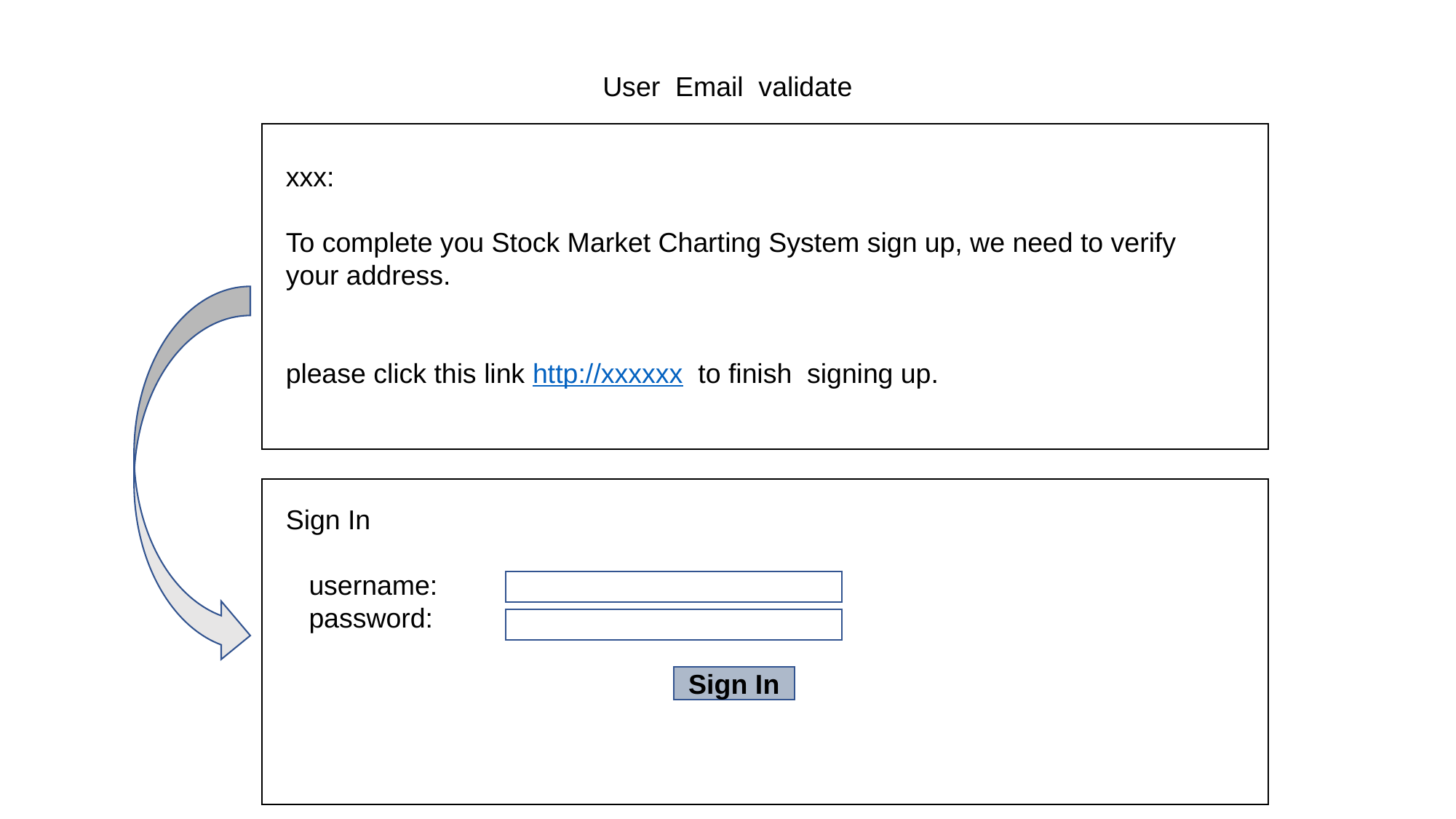

User  Email  validate

xxx:

To complete you Stock Market Charting System sign up, we need to verify your address.

please click this link http://xxxxxx  to finish  signing up.

Sign In

   username:
   password:

Sign In